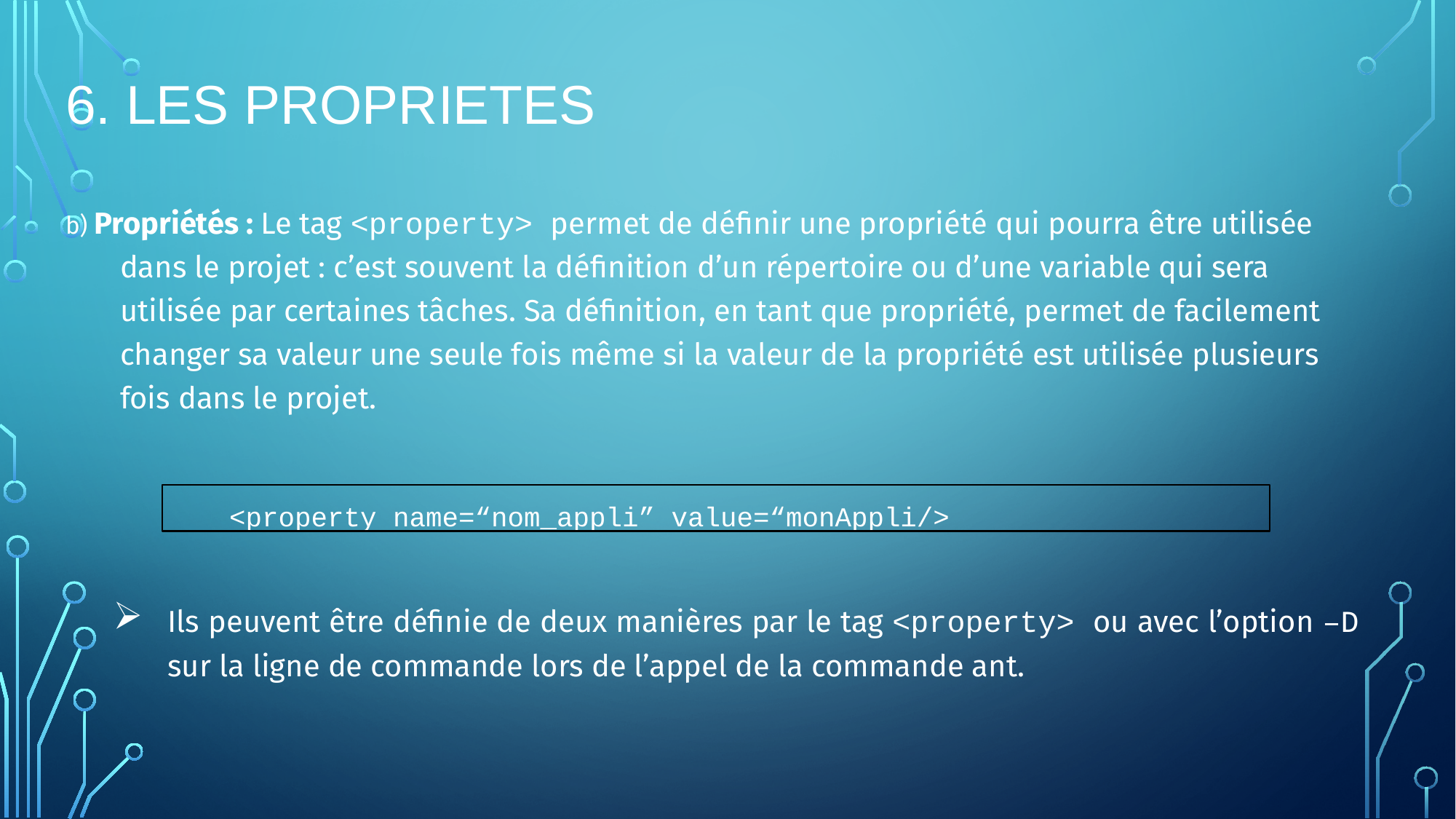

# 6. LES PROPRIETES
b) Propriétés : Le tag <property> permet de définir une propriété qui pourra être utilisée dans le projet : c’est souvent la définition d’un répertoire ou d’une variable qui sera utilisée par certaines tâches. Sa définition, en tant que propriété, permet de facilement changer sa valeur une seule fois même si la valeur de la propriété est utilisée plusieurs fois dans le projet.

		<property name=“nom_appli” value=“monAppli/>

Ils peuvent être définie de deux manières par le tag <property> ou avec l’option –D sur la ligne de commande lors de l’appel de la commande ant.